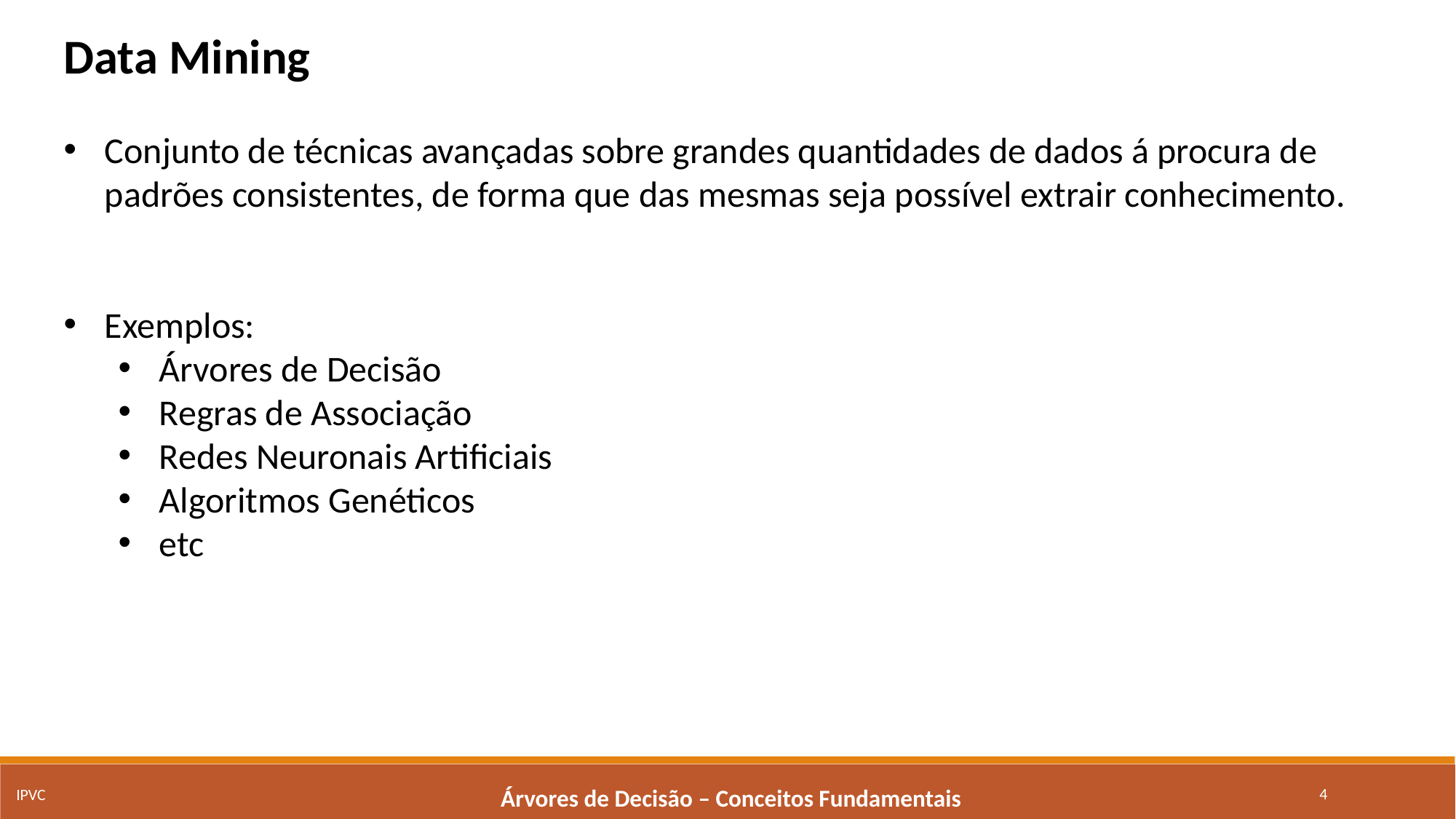

Data Mining

Conjunto de técnicas avançadas sobre grandes quantidades de dados á procura de padrões consistentes, de forma que das mesmas seja possível extrair conhecimento.

Exemplos:
Árvores de Decisão
Regras de Associação
Redes Neuronais Artificiais
Algoritmos Genéticos
etc

4
IPVC
Árvores de Decisão – Conceitos Fundamentais